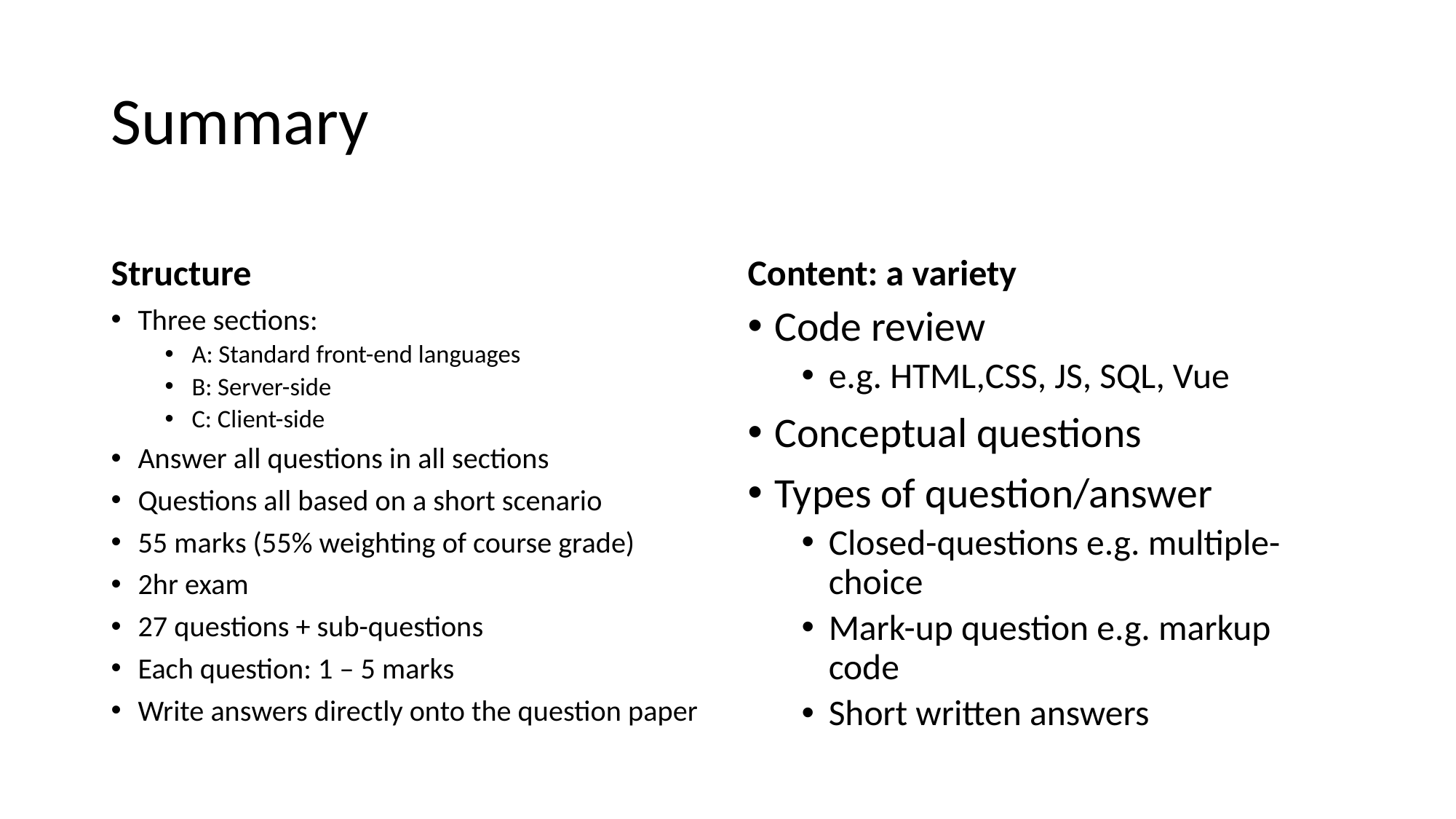

# Summary
Structure
Content: a variety
Three sections:
A: Standard front-end languages
B: Server-side
C: Client-side
Answer all questions in all sections
Questions all based on a short scenario
55 marks (55% weighting of course grade)
2hr exam
27 questions + sub-questions
Each question: 1 – 5 marks
Write answers directly onto the question paper
Code review
e.g. HTML,CSS, JS, SQL, Vue
Conceptual questions
Types of question/answer
Closed-questions e.g. multiple-choice
Mark-up question e.g. markup code
Short written answers